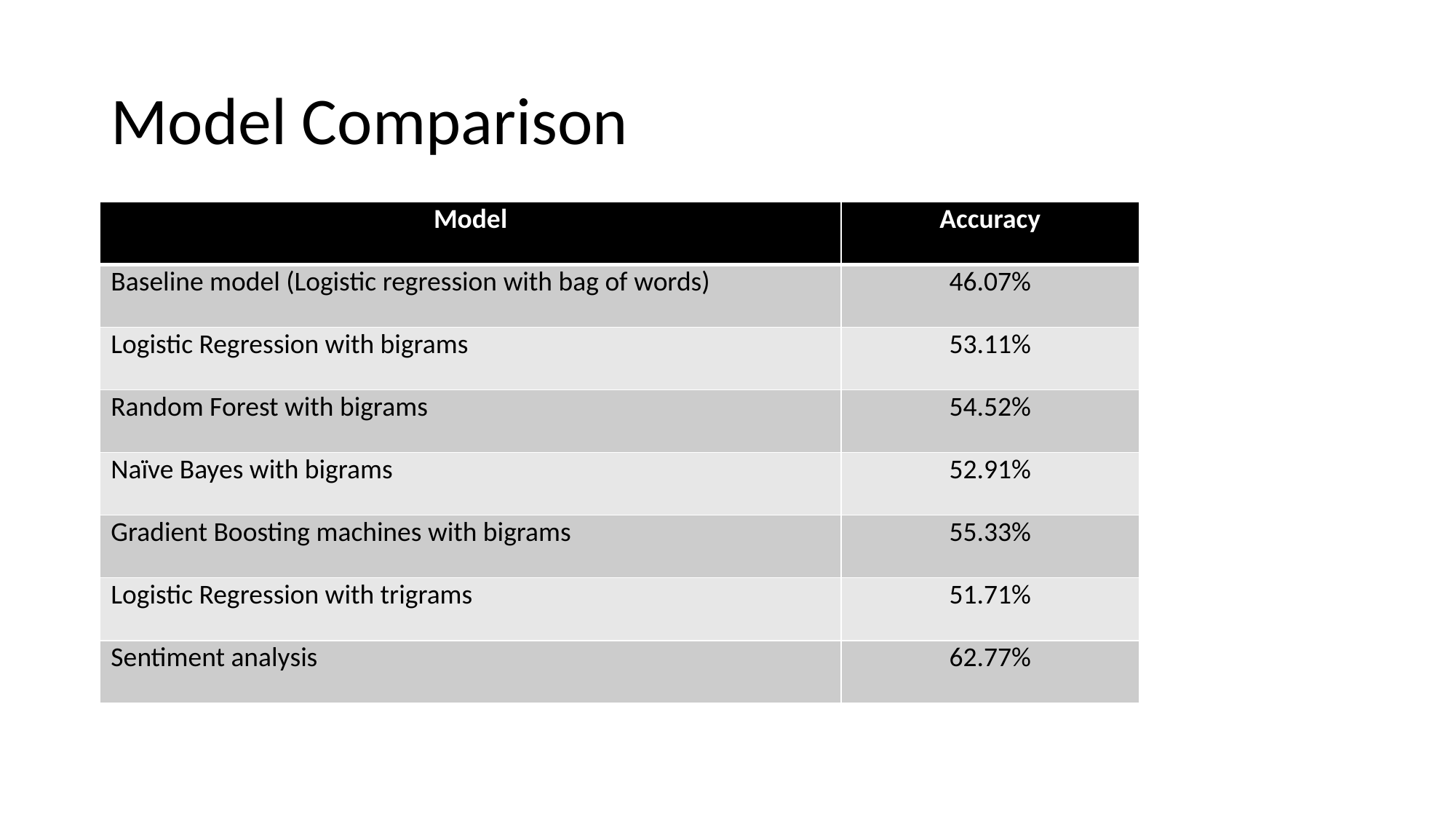

# Model Comparison
| Model | Accuracy |
| --- | --- |
| Baseline model (Logistic regression with bag of words) | 46.07% |
| Logistic Regression with bigrams | 53.11% |
| Random Forest with bigrams | 54.52% |
| Naïve Bayes with bigrams | 52.91% |
| Gradient Boosting machines with bigrams | 55.33% |
| Logistic Regression with trigrams | 51.71% |
| Sentiment analysis | 62.77% |